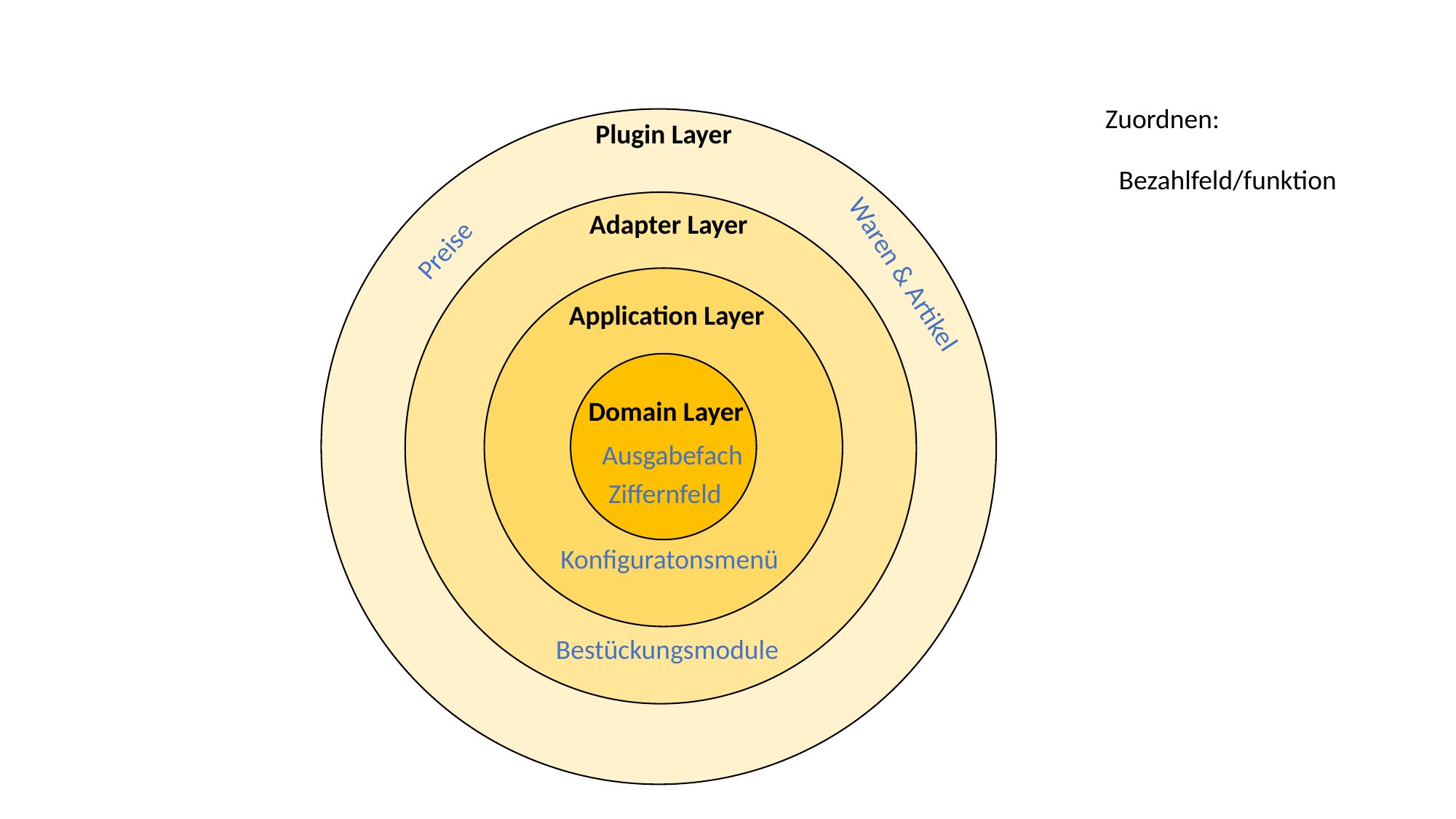

Zuordnen:

Plugin Layer
Bezahlfeld/funktion

Adapter Layer
Preise
Waren & Artikel

Application Layer

Domain Layer
Ausgabefach
Ziffernfeld
Konfiguratonsmenü
Bestückungsmodule